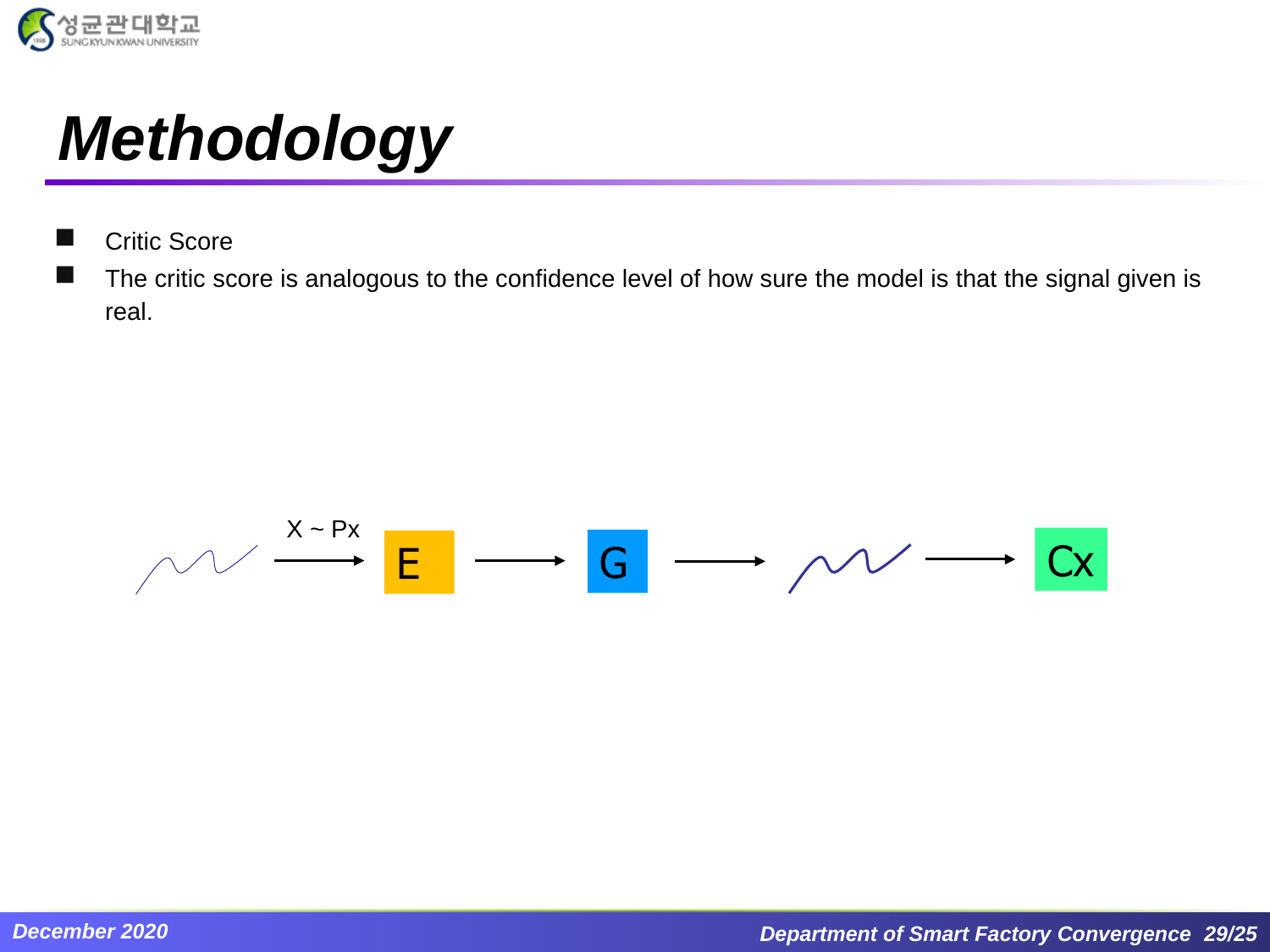

# Methodology
Critic Score
The critic score is analogous to the confidence level of how sure the model is that the signal given is real.
X ~ Px
Cx
G
E